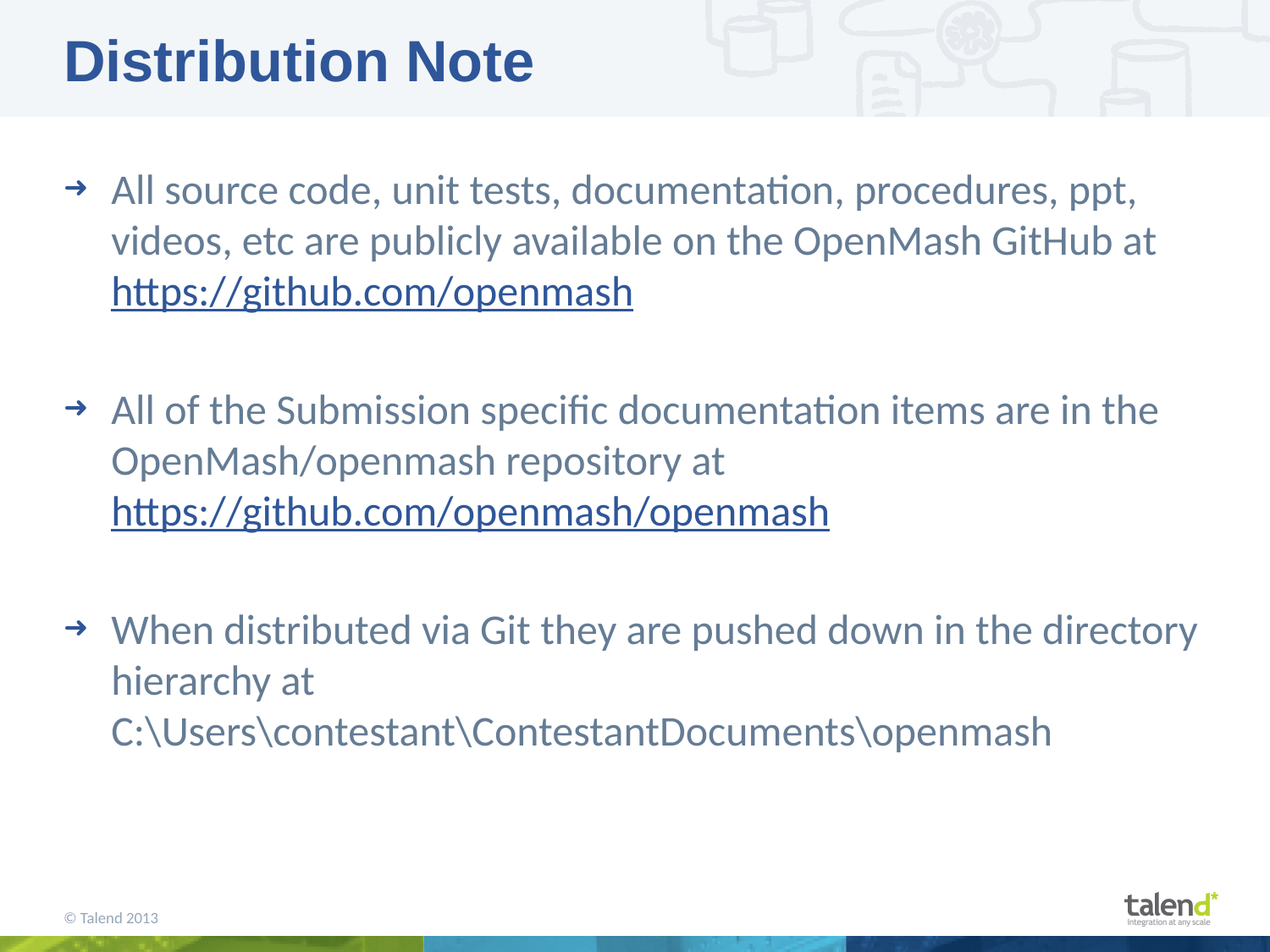

# Distribution Note
All source code, unit tests, documentation, procedures, ppt, videos, etc are publicly available on the OpenMash GitHub at https://github.com/openmash

All of the Submission specific documentation items are in the OpenMash/openmash repository at
https://github.com/openmash/openmash

When distributed via Git they are pushed down in the directory hierarchy at
C:\Users\contestant\ContestantDocuments\openmash
© Talend 2013